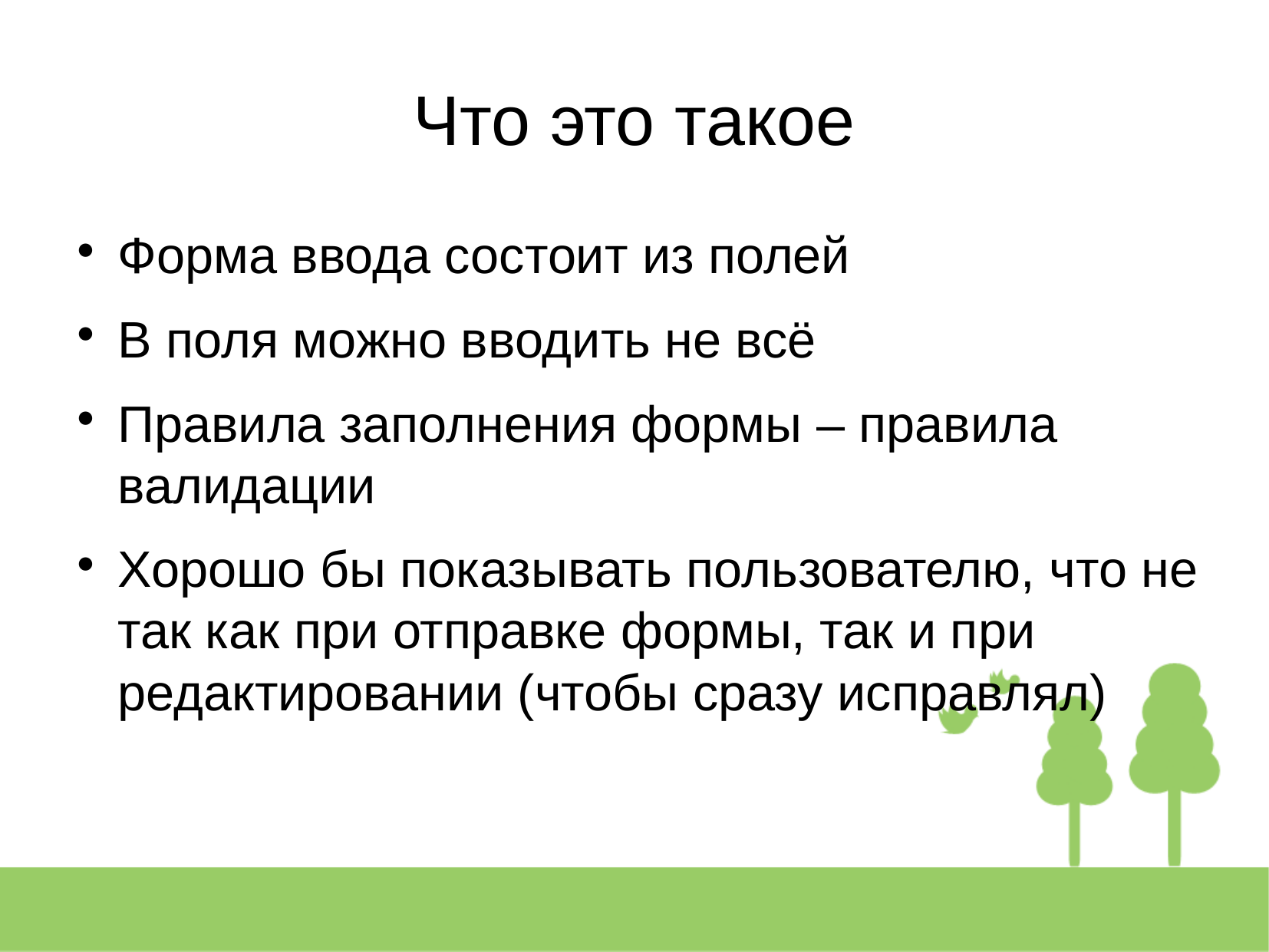

Что это такое
Форма ввода состоит из полей
В поля можно вводить не всё
Правила заполнения формы – правила валидации
Хорошо бы показывать пользователю, что не так как при отправке формы, так и при редактировании (чтобы сразу исправлял)